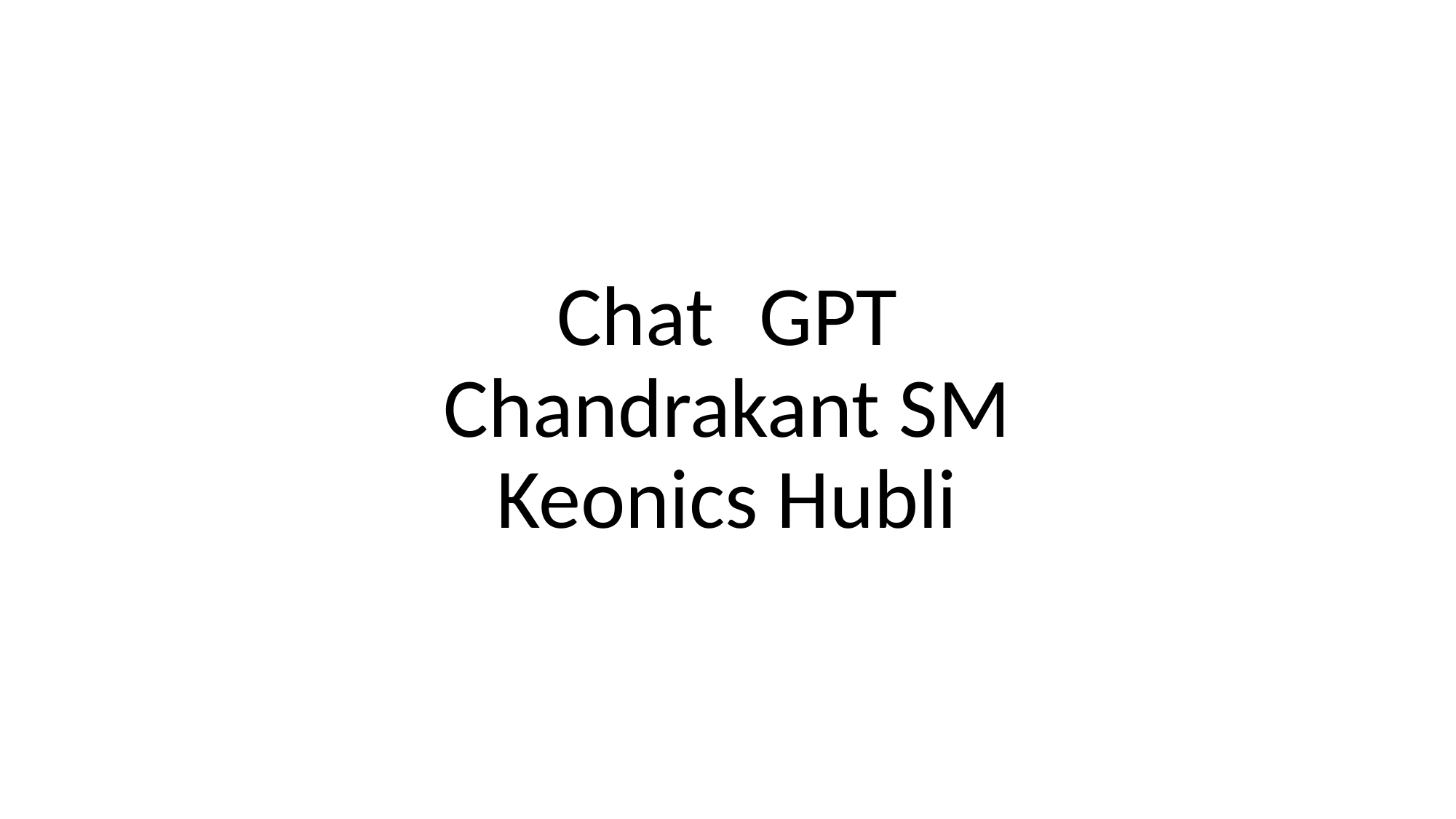

# Chat 	GPT Chandrakant SM Keonics Hubli